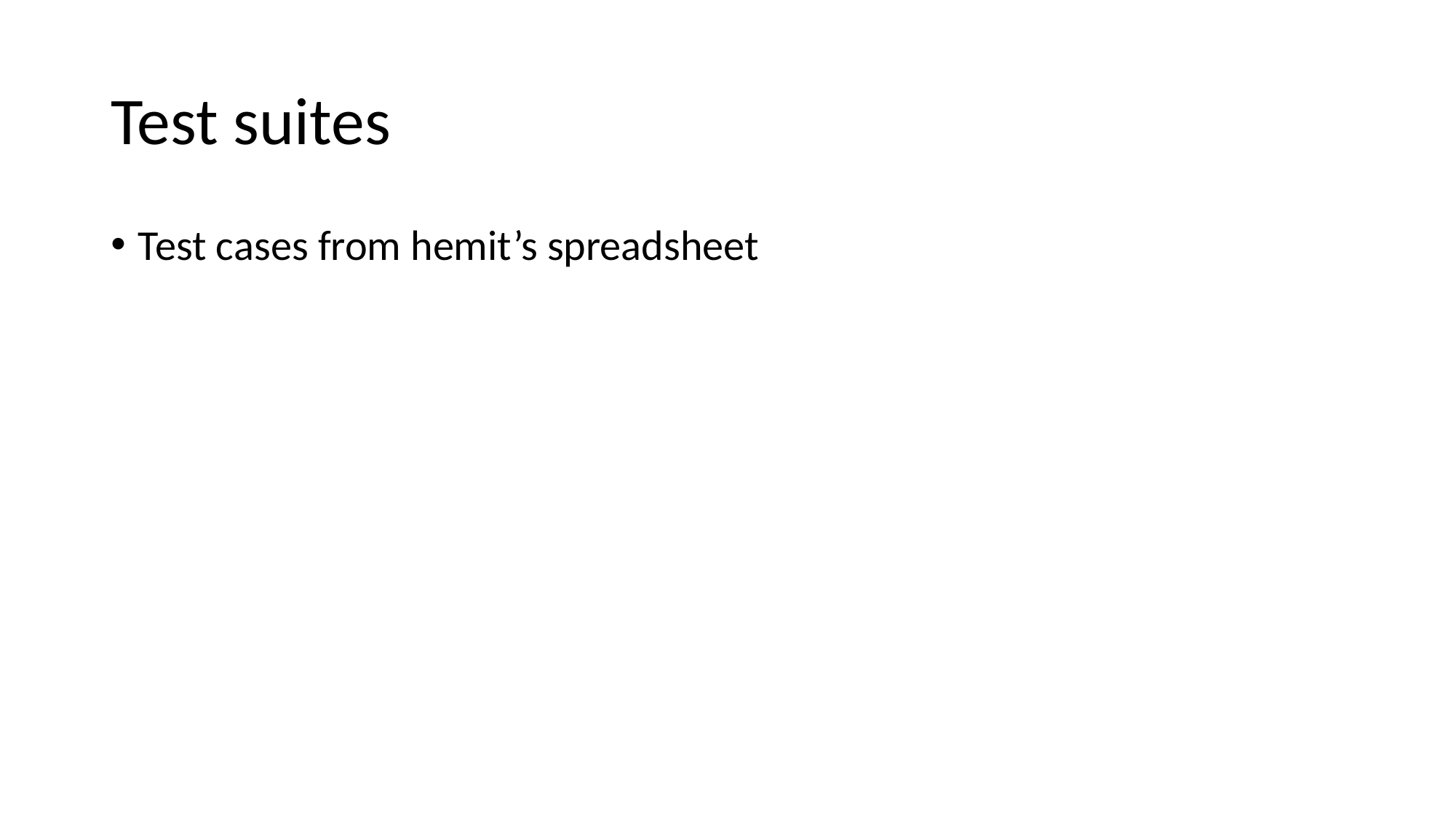

# Test suites
Test cases from hemit’s spreadsheet